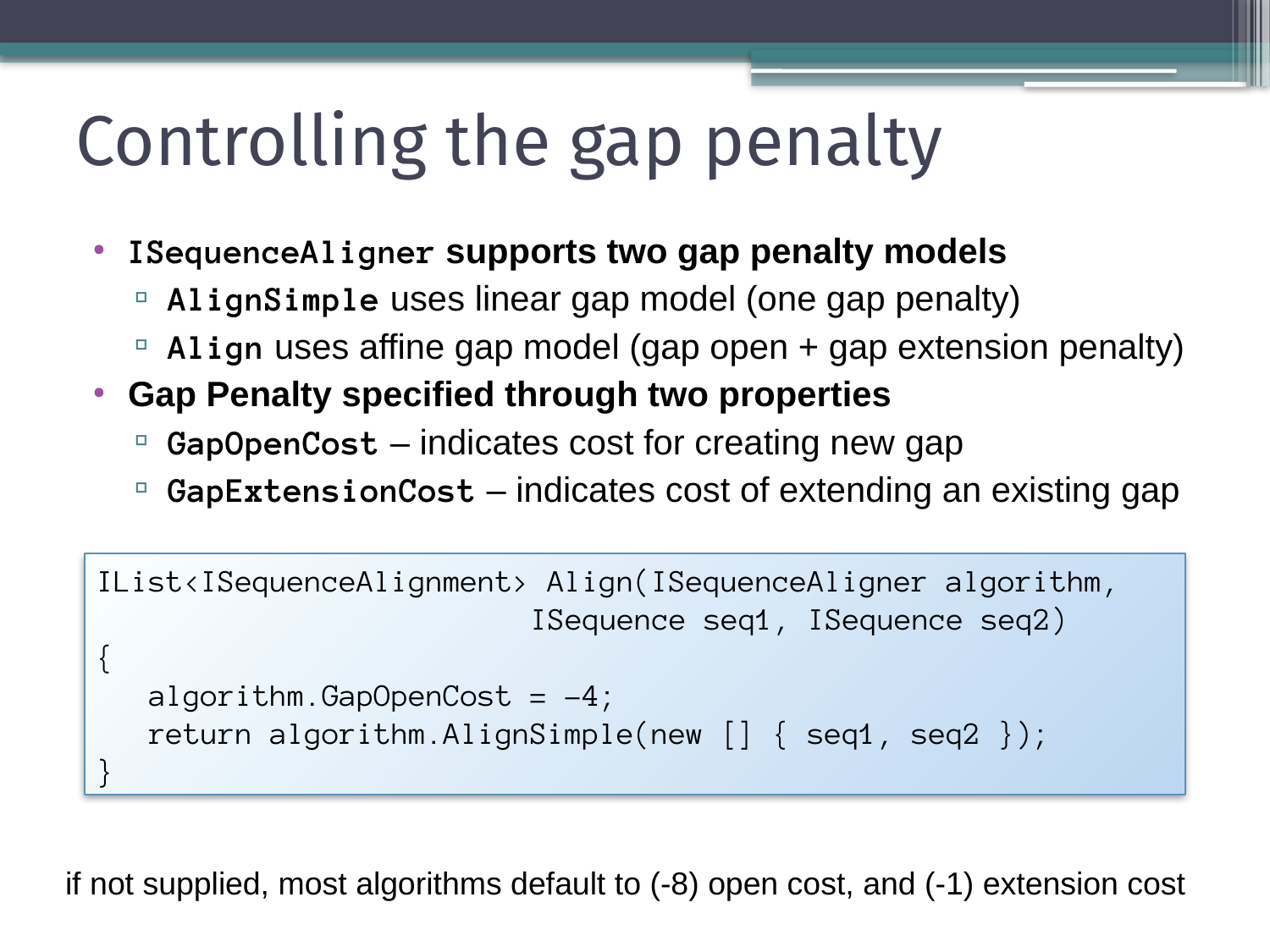

# Controlling the gap penalty
ISequenceAligner supports two gap penalty models
AlignSimple uses linear gap model (one gap penalty)
Align uses affine gap model (gap open + gap extension penalty)
Gap Penalty specified through two properties
GapOpenCost – indicates cost for creating new gap
GapExtensionCost – indicates cost of extending an existing gap
IList<ISequenceAlignment> Align(ISequenceAligner algorithm,
                         ISequence seq1, ISequence seq2)
{
   algorithm.GapOpenCost = -4;
   return algorithm.AlignSimple(new [] { seq1, seq2 });
}
if not supplied, most algorithms default to (-8) open cost, and (-1) extension cost